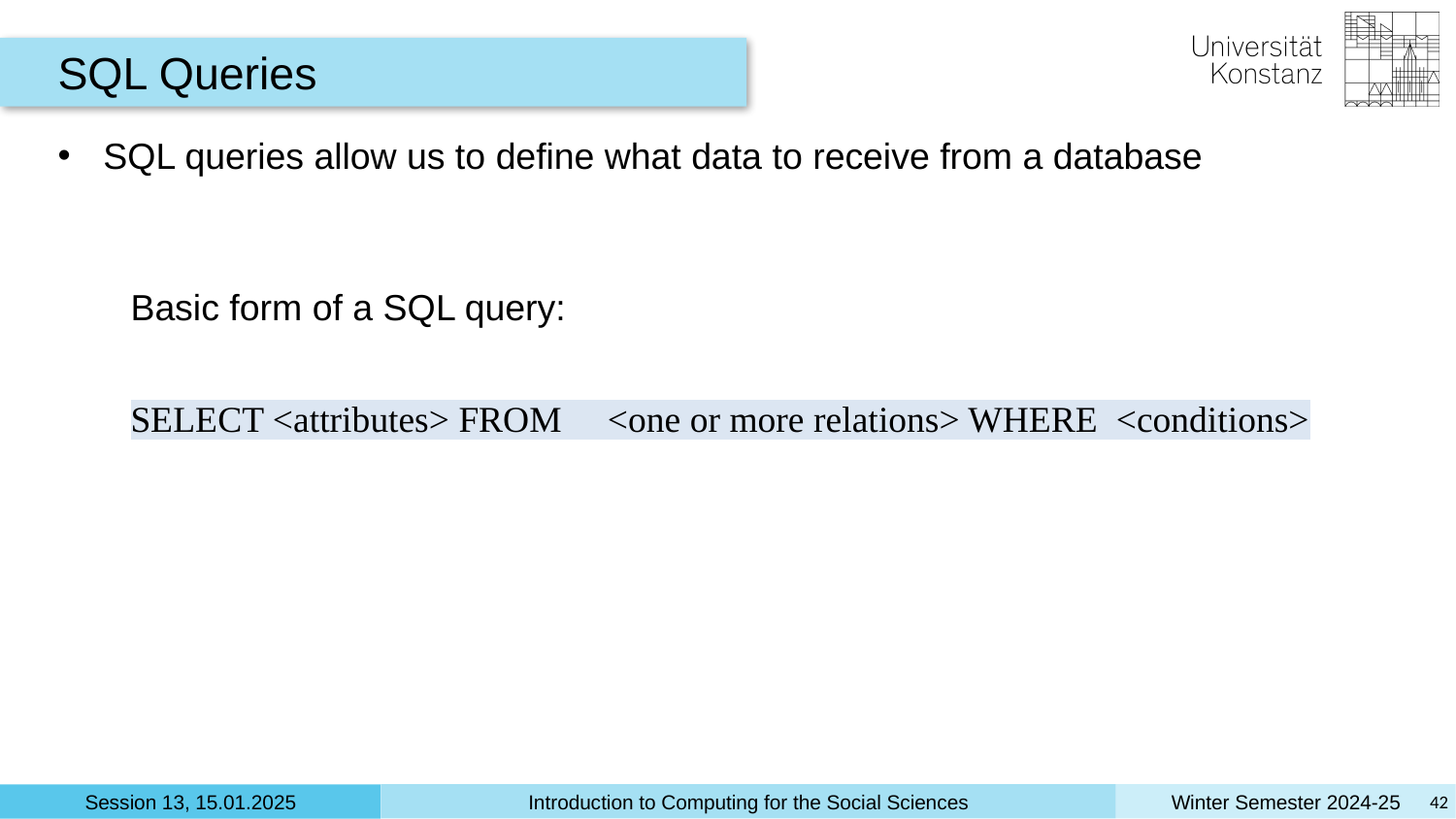

SQL Queries
SQL queries allow us to define what data to receive from a database

Basic form of a SQL query:

SELECT <attributes> FROM     <one or more relations> WHERE  <conditions>